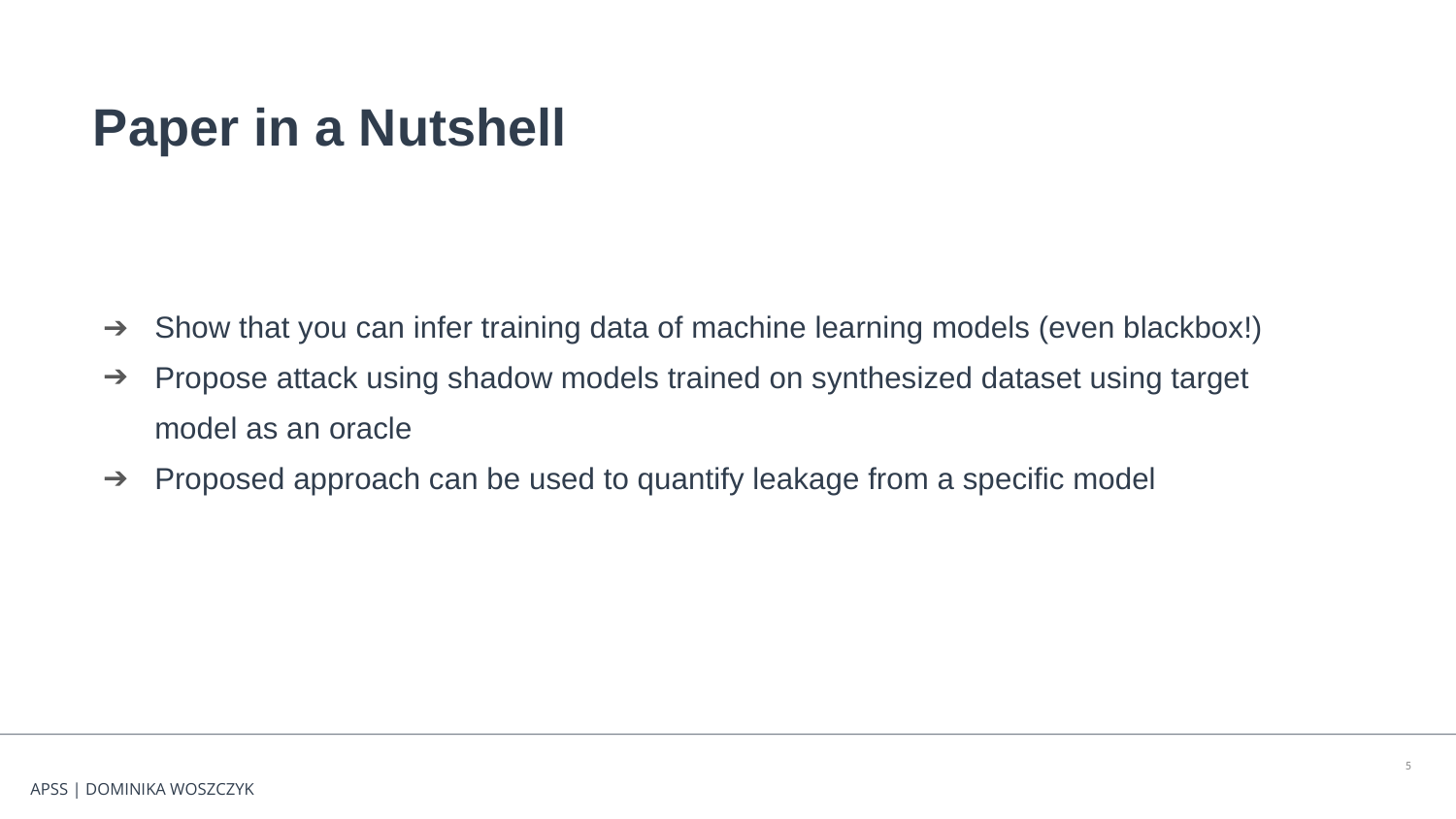

Paper in a Nutshell

Show that you can infer training data of machine learning models (even blackbox!)
Propose attack using shadow models trained on synthesized dataset using target model as an oracle
Proposed approach can be used to quantify leakage from a specific model

5
APSS | DOMINIKA WOSZCZYK